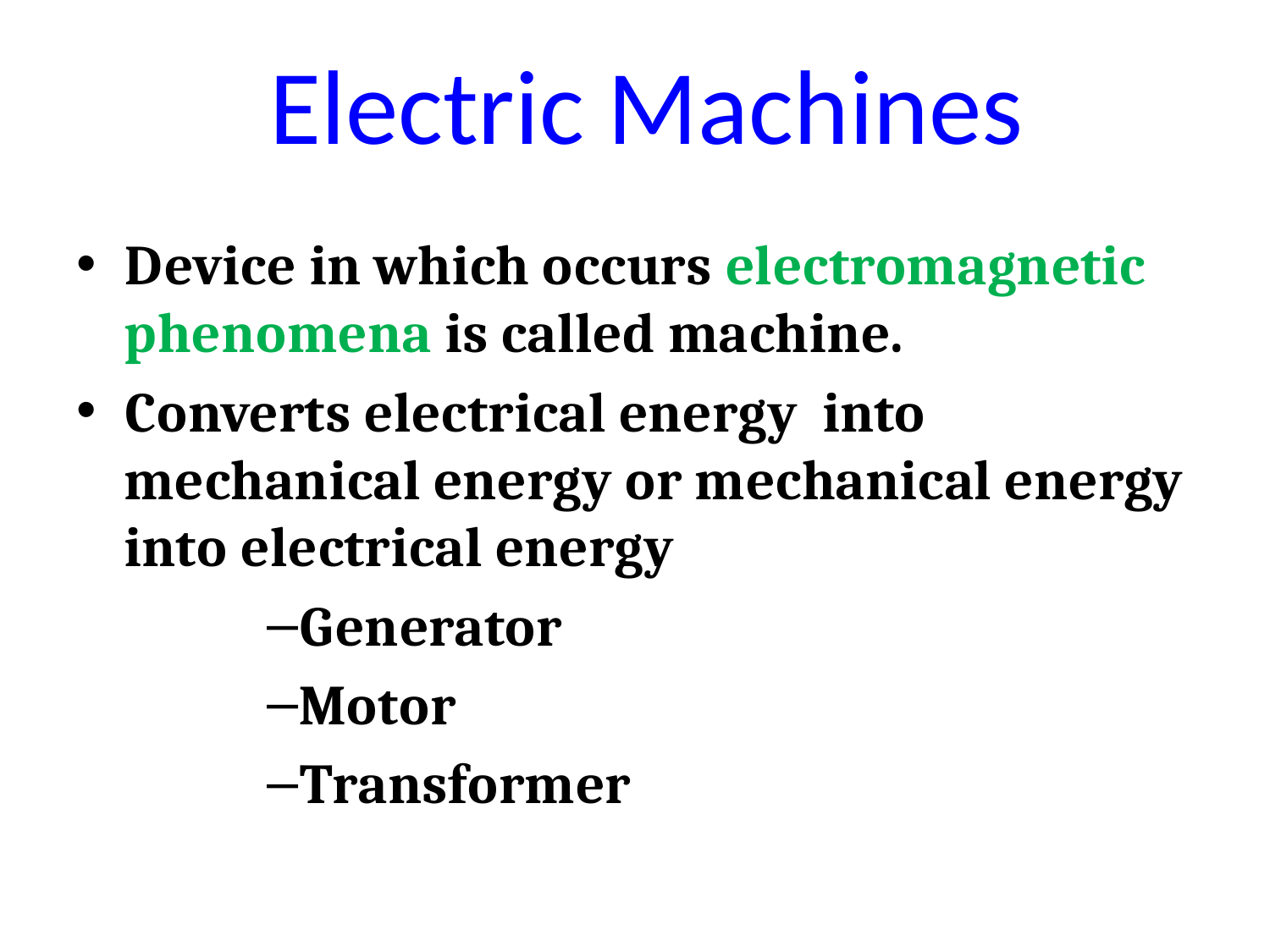

# Electric Machines
Device in which occurs electromagnetic phenomena is called machine.
Converts electrical energy  into mechanical energy or mechanical energy into electrical energy
Generator
Motor
Transformer